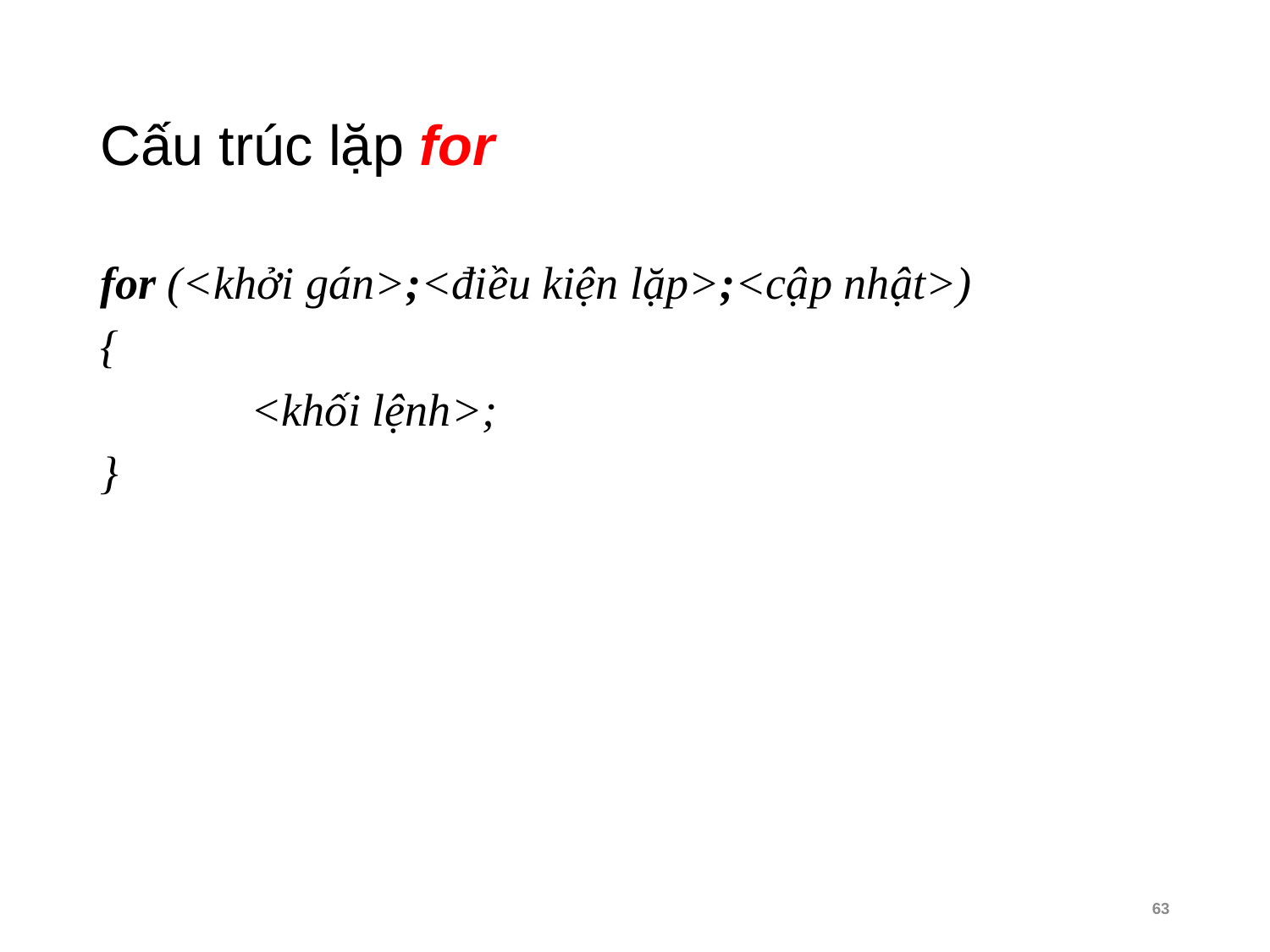

# Cấu trúc lặp for
for (<khởi gán>;<điều kiện lặp>;<cập nhật>)
{
		<khối lệnh>;
}
63